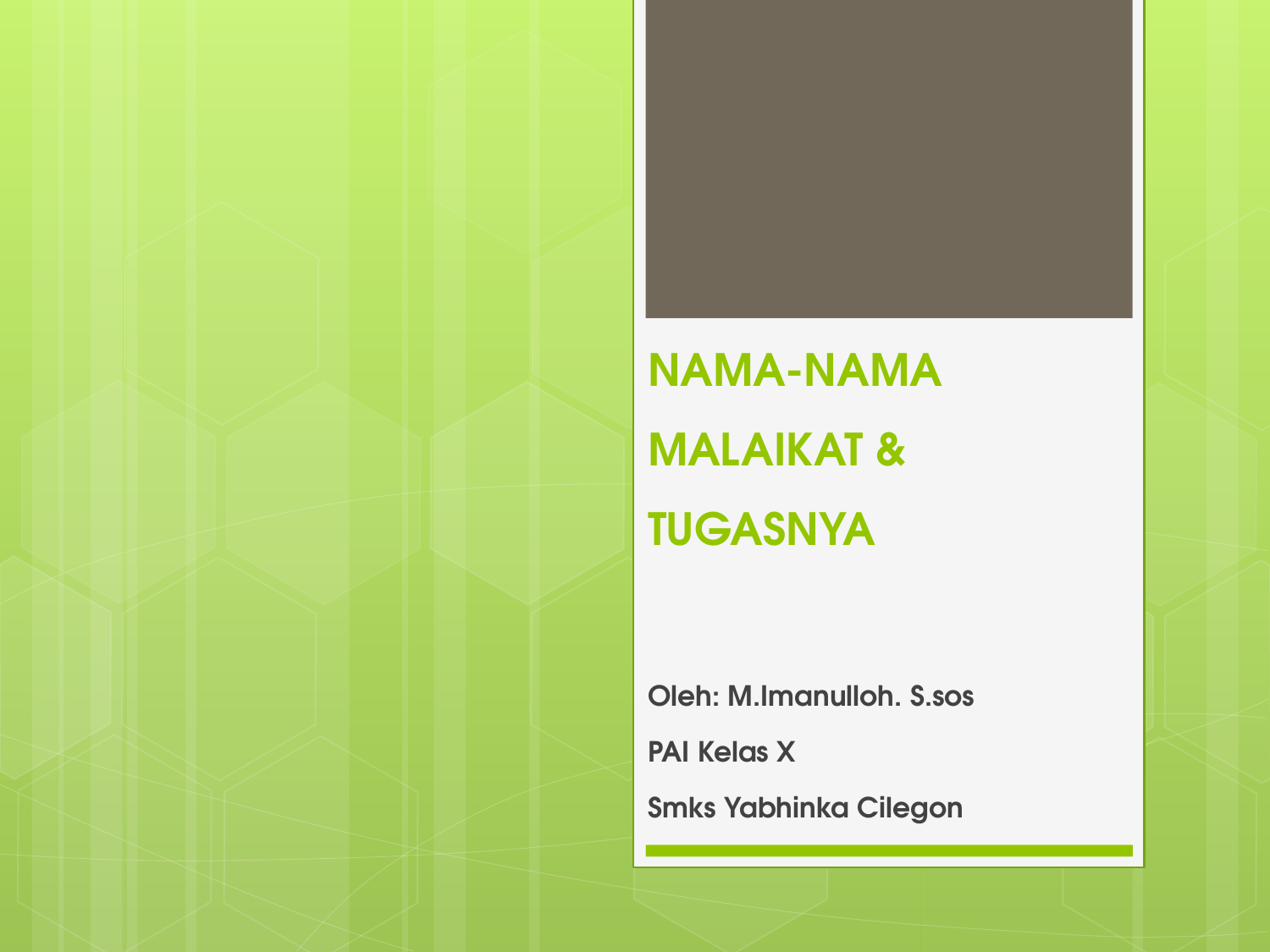

# NAMA-NAMA MALAIKAT & TUGASNYA
Oleh: M.Imanulloh. S.sos
PAI Kelas X
Smks Yabhinka Cilegon